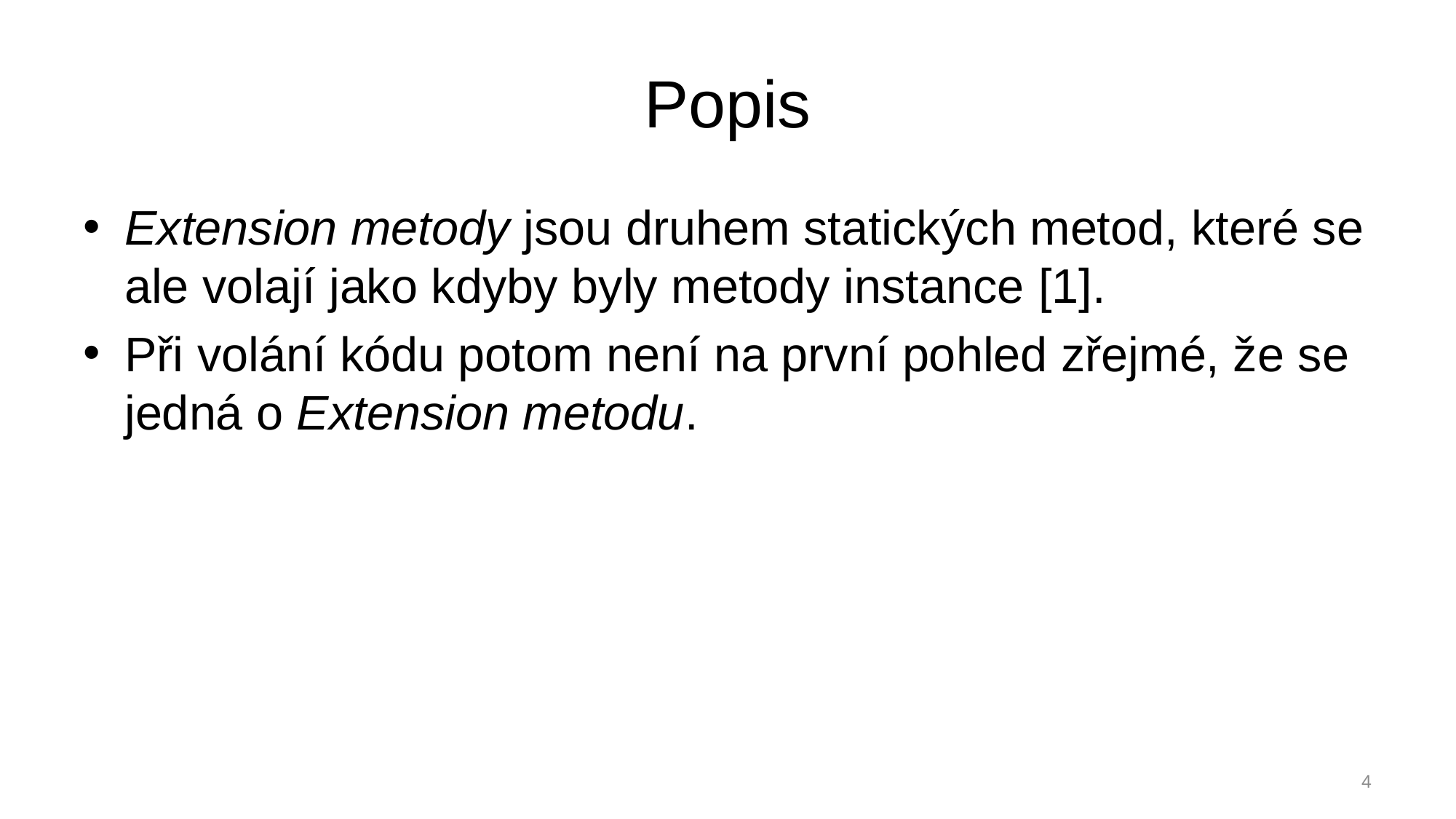

# Popis
Extension metody jsou druhem statických metod, které se ale volají jako kdyby byly metody instance [1].
Při volání kódu potom není na první pohled zřejmé, že se jedná o Extension metodu.
4